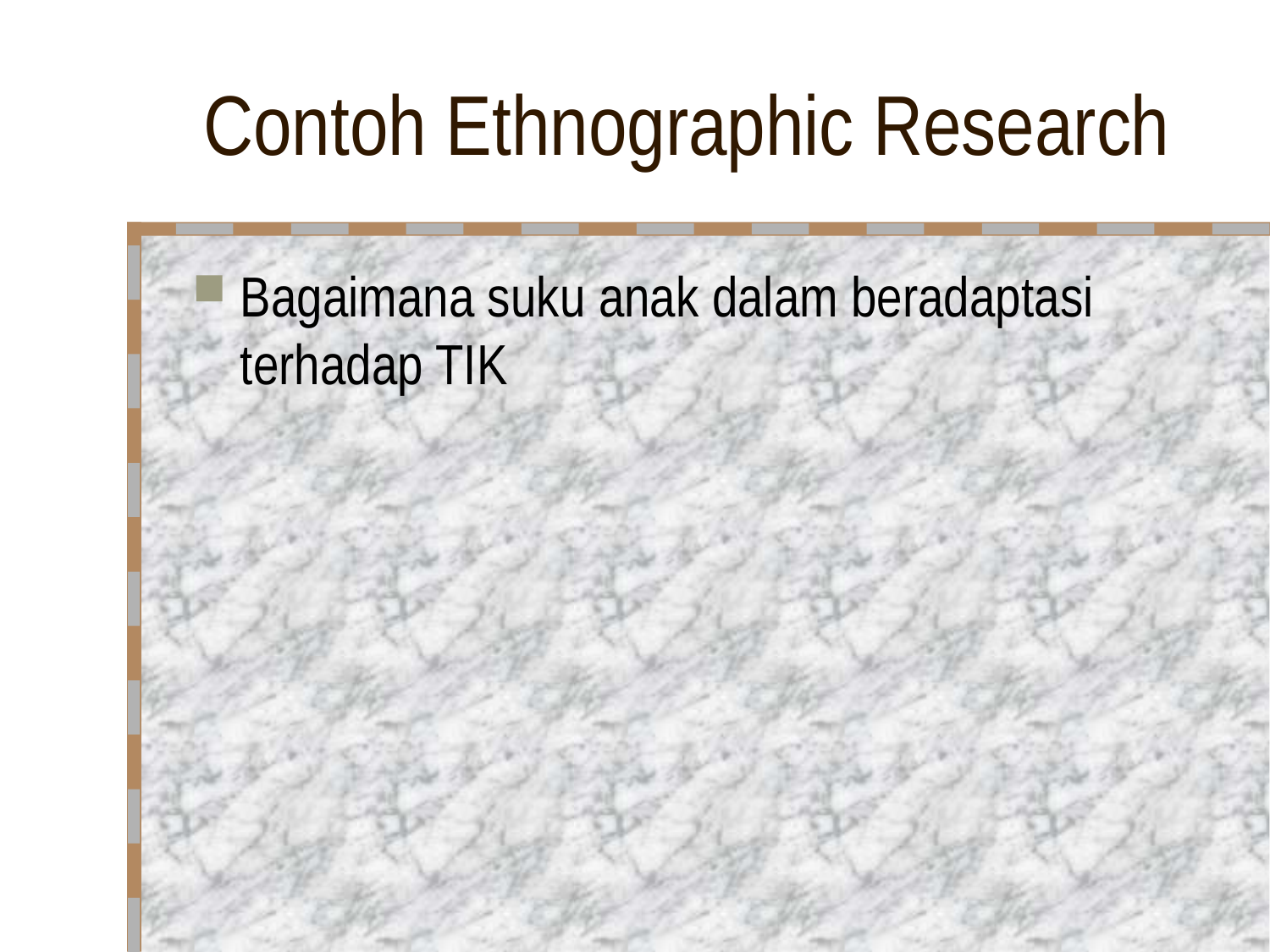

# Contoh Ethnographic Research
Bagaimana suku anak dalam beradaptasi terhadap TIK